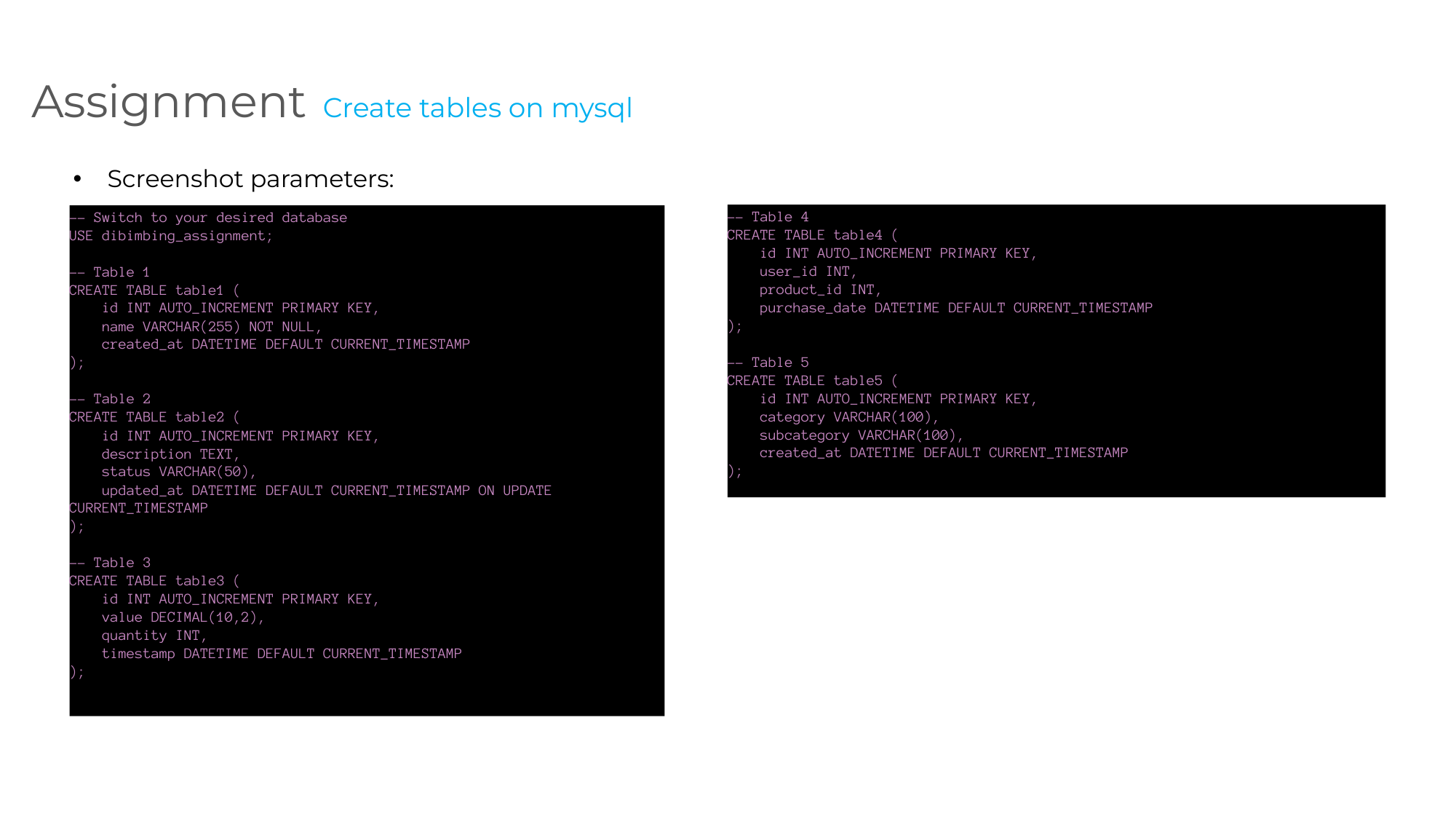

Assignment Create tables on mysql
Screenshot parameters:

-- Table 4
CREATE TABLE table4 (
    id INT AUTO_INCREMENT PRIMARY KEY,
    user_id INT,
    product_id INT,
    purchase_date DATETIME DEFAULT CURRENT_TIMESTAMP
);

-- Table 5
CREATE TABLE table5 (
    id INT AUTO_INCREMENT PRIMARY KEY,
    category VARCHAR(100),
    subcategory VARCHAR(100),
    created_at DATETIME DEFAULT CURRENT_TIMESTAMP
);

-- Switch to your desired database
USE dibimbing_assignment;

-- Table 1
CREATE TABLE table1 (
    id INT AUTO_INCREMENT PRIMARY KEY,
    name VARCHAR(255) NOT NULL,
    created_at DATETIME DEFAULT CURRENT_TIMESTAMP
);

-- Table 2
CREATE TABLE table2 (
    id INT AUTO_INCREMENT PRIMARY KEY,
    description TEXT,
    status VARCHAR(50),
    updated_at DATETIME DEFAULT CURRENT_TIMESTAMP ON UPDATE CURRENT_TIMESTAMP
);

-- Table 3
CREATE TABLE table3 (
    id INT AUTO_INCREMENT PRIMARY KEY,
    value DECIMAL(10,2),
    quantity INT,
    timestamp DATETIME DEFAULT CURRENT_TIMESTAMP
);